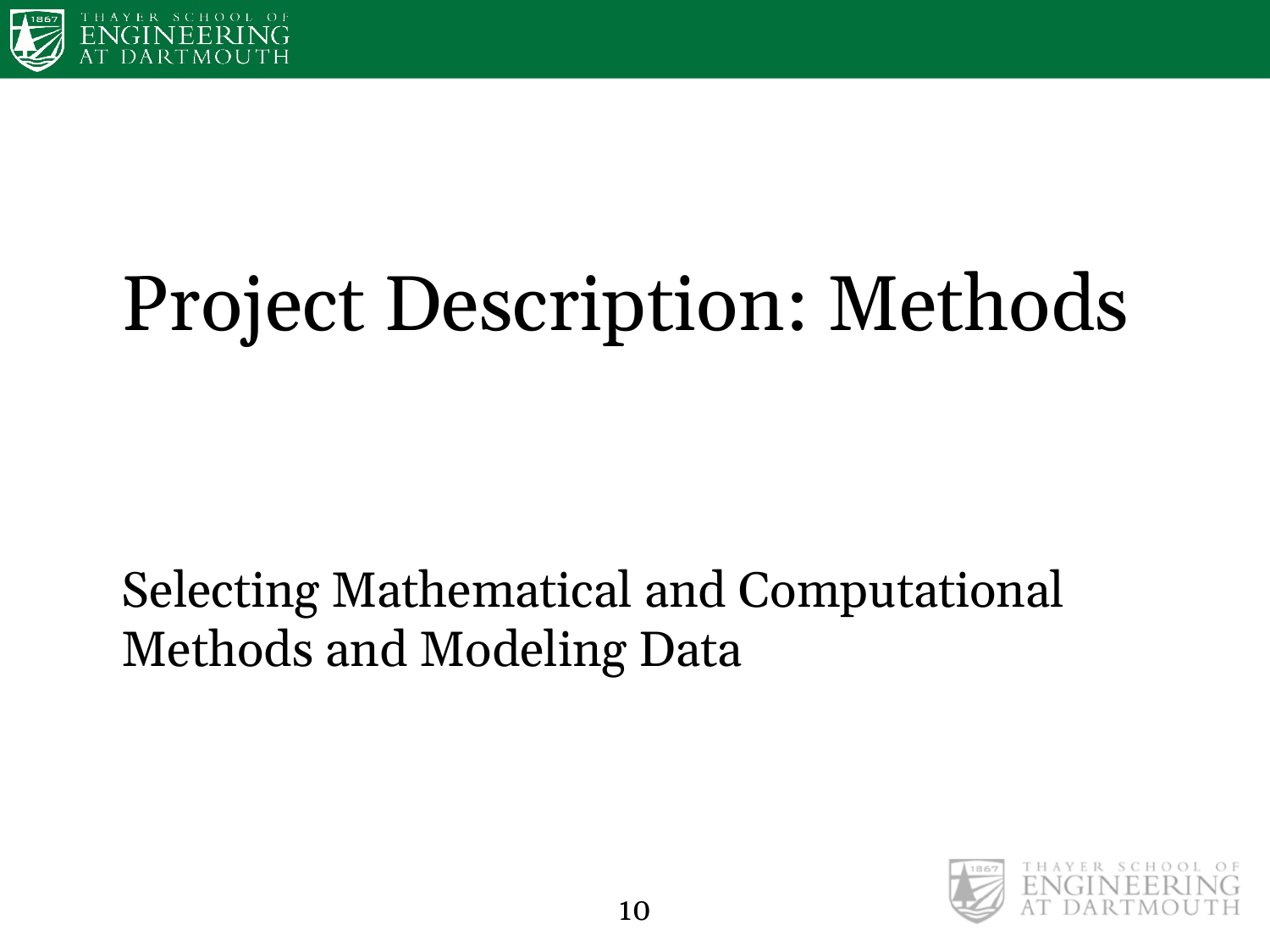

Project Description: Methods
Selecting Mathematical and Computational Methods and Modeling Data
10